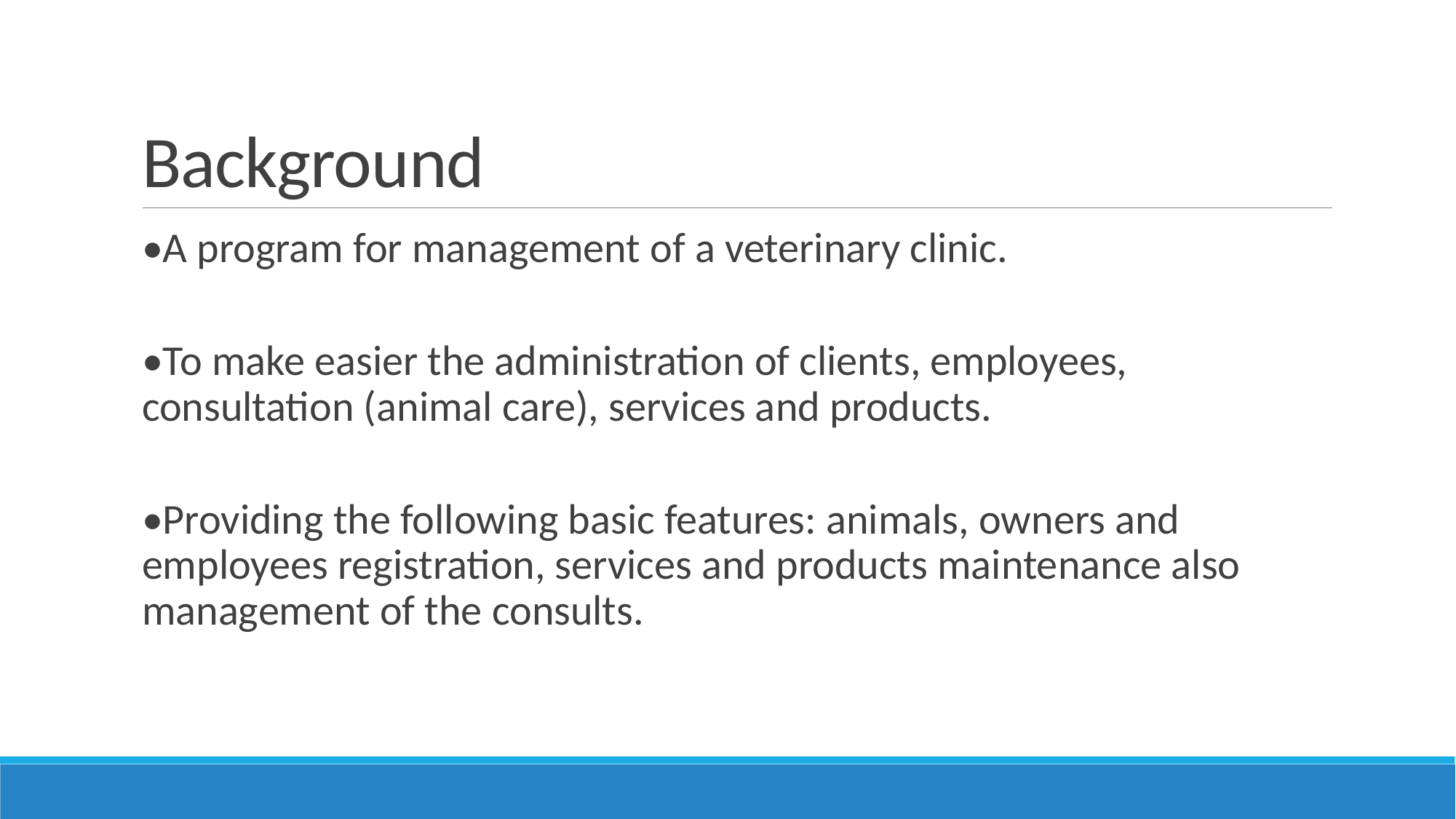

# Background
•A program for management of a veterinary clinic.
•To make easier the administration of clients, employees, consultation (animal care), services and products.
•Providing the following basic features: animals, owners and employees registration, services and products maintenance also management of the consults.